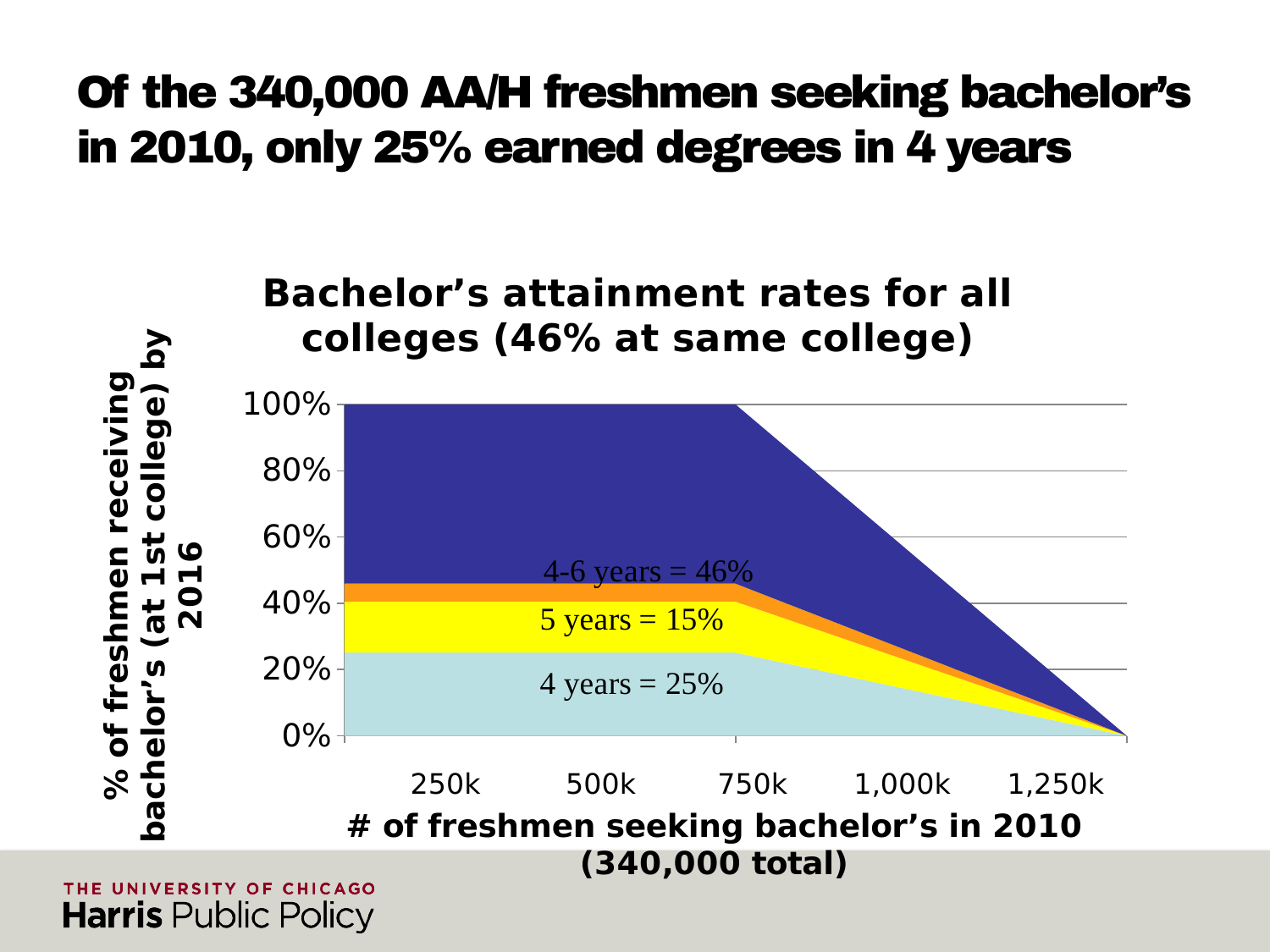

# Of the 340,000 AA/H freshmen seeking bachelor’s in 2010, only 25% earned degrees in 4 years

### Chart: Bachelor’s attainment rates for all colleges (46% at same college)

| Category | Height1 | Height2 | Height3 | Height4 |
|---|---|---|---|---|
| 0 | 85129.0 | 52176.0 | 18407.0 | 183268.0 |
| 338980 | 85129.0 | 52176.0 | 18407.0 | 183268.0 |
| 338980 | 0.0 | 0.0 | 0.0 | 0.0 |
250k
500k
750k
1,000k
1,250k